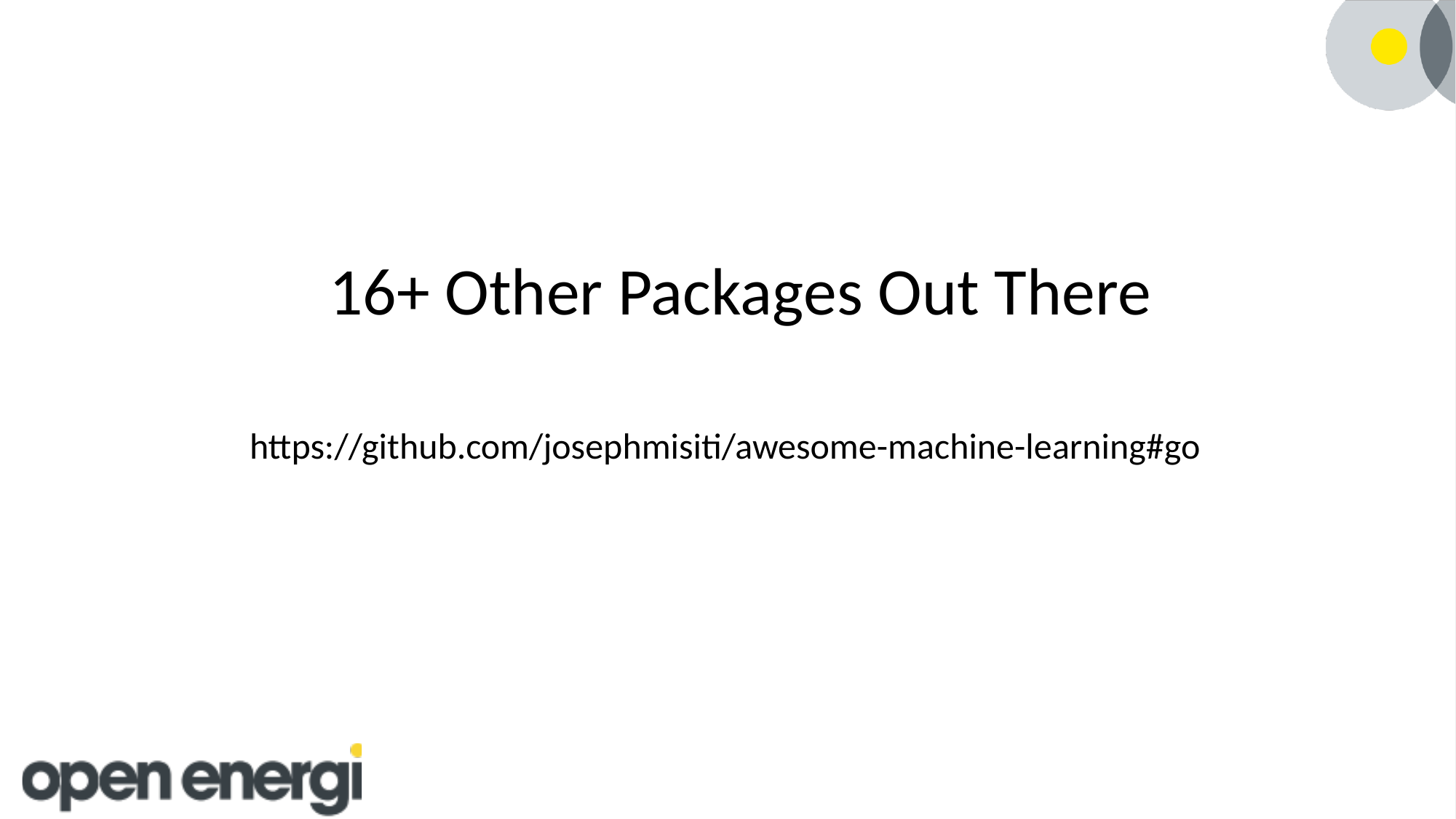

# 16+ Other Packages Out There
https://github.com/josephmisiti/awesome-machine-learning#go